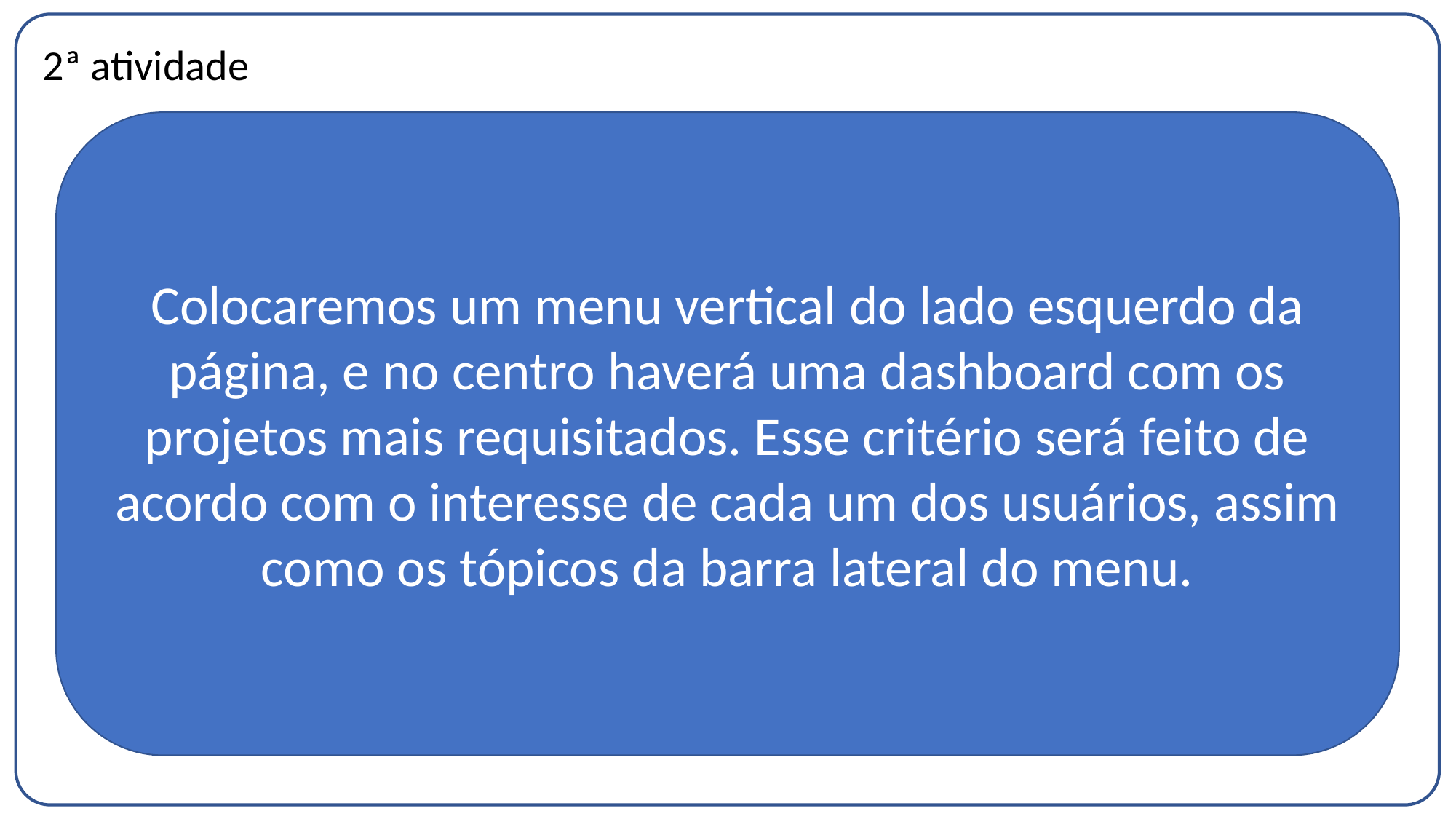

# 2ª atividade
Colocaremos um menu vertical do lado esquerdo da página, e no centro haverá uma dashboard com os projetos mais requisitados. Esse critério será feito de acordo com o interesse de cada um dos usuários, assim como os tópicos da barra lateral do menu.